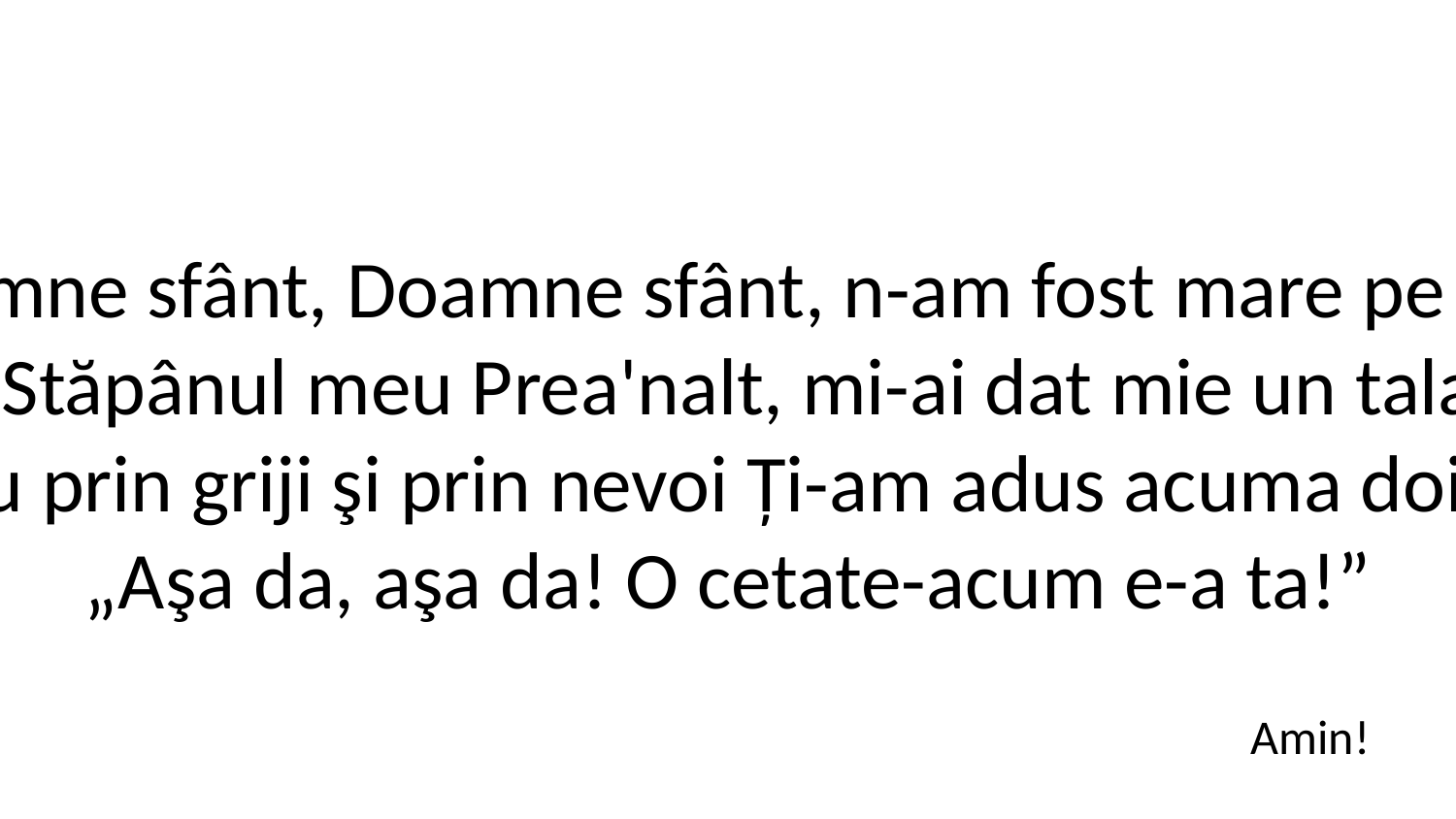

5. „Doamne sfânt, Doamne sfânt, n-am fost mare pe pământ
Tu, Stăpânul meu Prea'nalt, mi-ai dat mie un talant;
Eu prin griji şi prin nevoi Ți-am adus acuma doi.”
„Aşa da, aşa da! O cetate-acum e-a ta!”

Amin!